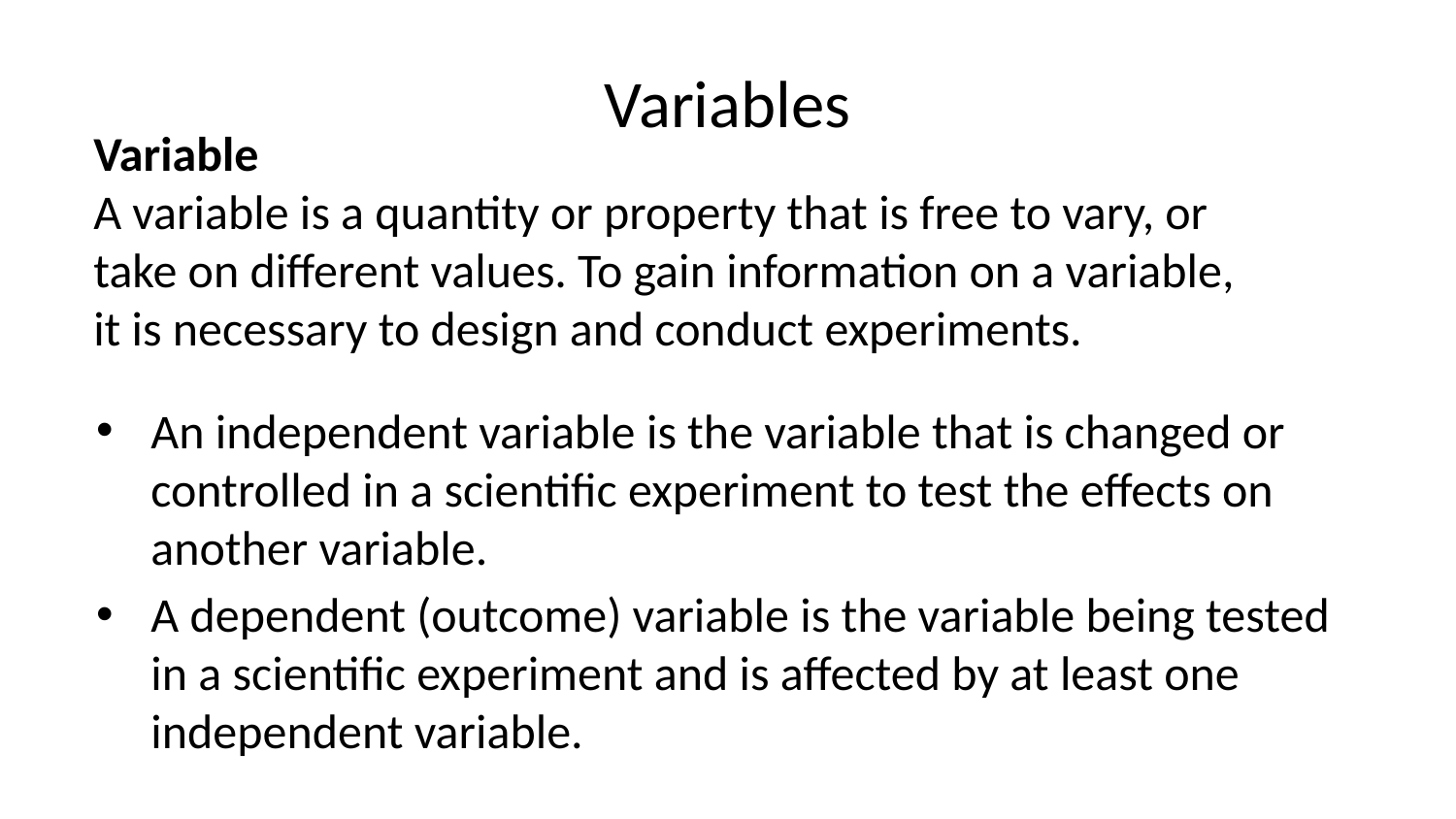

# Variables
Variable
A variable is a quantity or property that is free to vary, or take on different values. To gain information on a variable, it is necessary to design and conduct experiments.

An independent variable is the variable that is changed or controlled in a scientific experiment to test the effects on another variable.
A dependent (outcome) variable is the variable being tested in a scientific experiment and is affected by at least one independent variable.